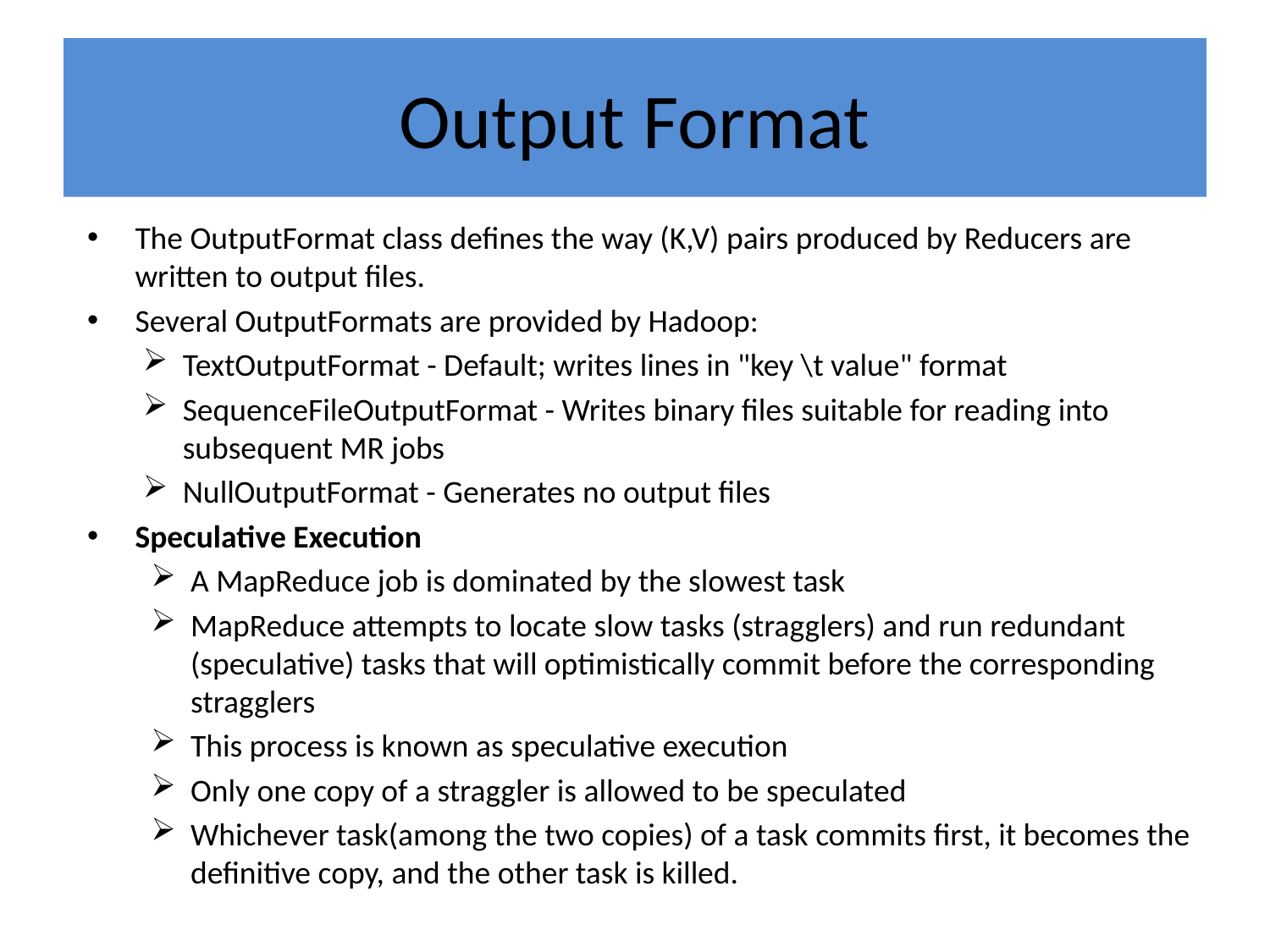

# Output Format
The OutputFormat class defines the way (K,V) pairs produced by Reducers are written to output files.
Several OutputFormats are provided by Hadoop:
TextOutputFormat - Default; writes lines in "key \t value" format
SequenceFileOutputFormat - Writes binary files suitable for reading into subsequent MR jobs
NullOutputFormat - Generates no output files
Speculative Execution
A MapReduce job is dominated by the slowest task
MapReduce attempts to locate slow tasks (stragglers) and run redundant (speculative) tasks that will optimistically commit before the corresponding stragglers
This process is known as speculative execution
Only one copy of a straggler is allowed to be speculated
Whichever task(among the two copies) of a task commits first, it becomes the definitive copy, and the other task is killed.